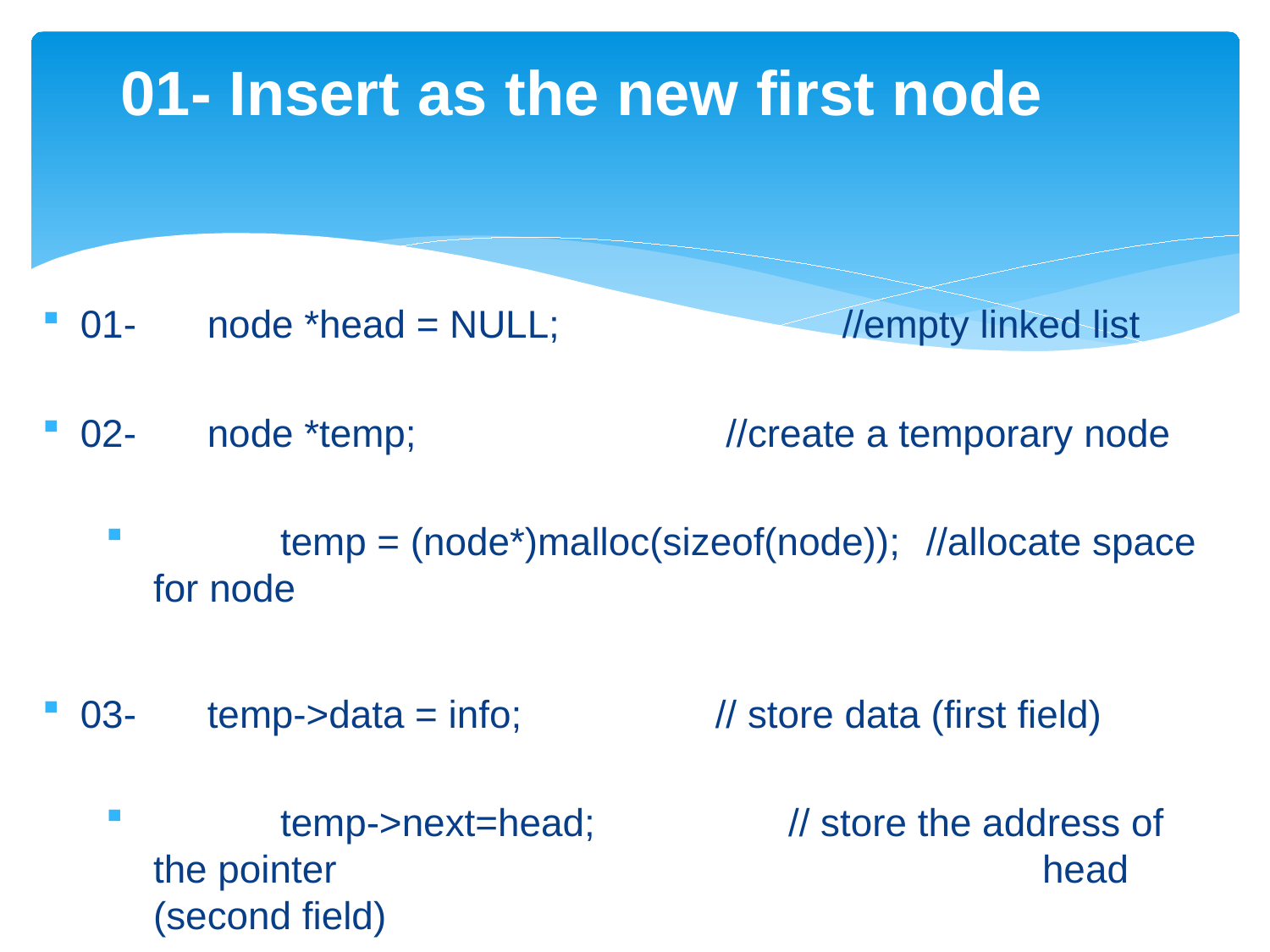

# 01- Insert as the new first node
01-	node *head = NULL;           	  	//empty linked list

02-	node *temp;            		 //create a temporary node

	temp = (node*)malloc(sizeof(node));	 //allocate space for node

03-	temp->data = info;		// store data (first field)

	temp->next=head;		// store the address of the pointer 						head (second field)
	head = temp;		 	// transfer the address of 'temp' 					to 'head'